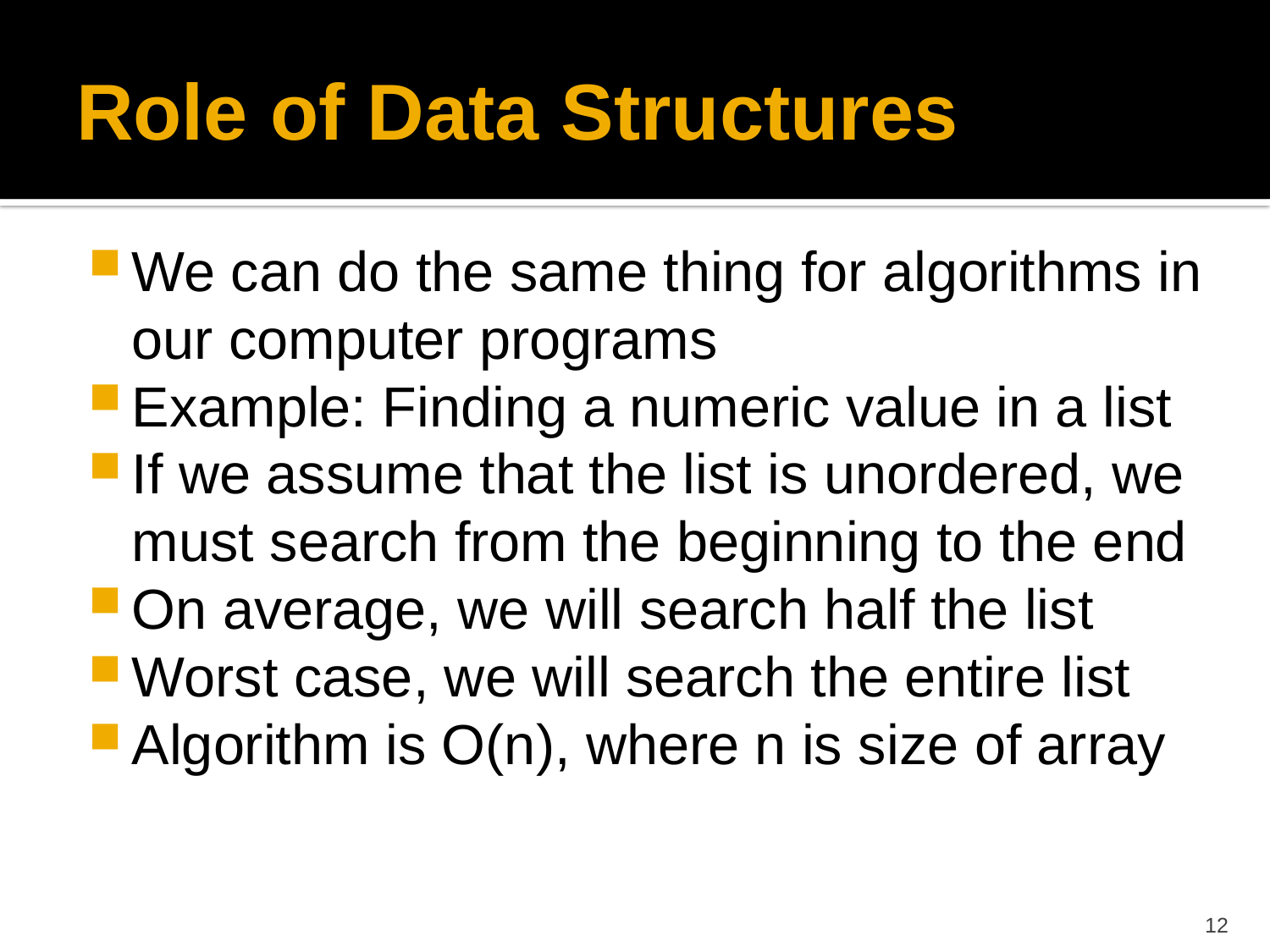

# Role of Data Structures
We can do the same thing for algorithms in our computer programs
Example: Finding a numeric value in a list
If we assume that the list is unordered, we must search from the beginning to the end
On average, we will search half the list
Worst case, we will search the entire list
Algorithm is O(n), where n is size of array
12